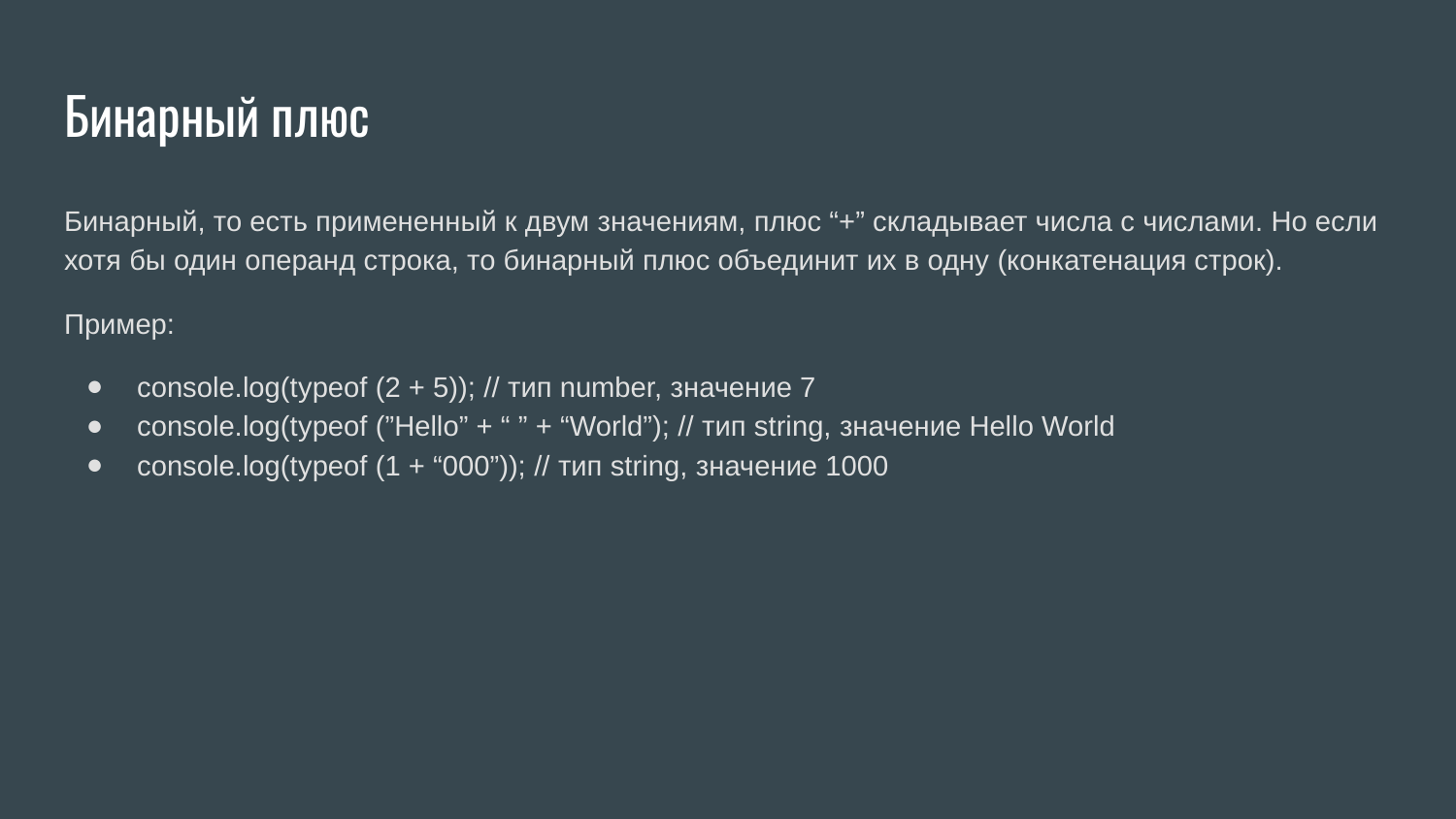

# Бинарный плюс
Бинарный, то есть примененный к двум значениям, плюс “+” складывает числа с числами. Но если хотя бы один операнд строка, то бинарный плюс объединит их в одну (конкатенация строк).
Пример:
console.log(typeof (2 + 5)); // тип number, значение 7
console.log(typeof (”Hello” + “ ” + “World”); // тип string, значение Hello World
console.log(typeof (1 + “000”)); // тип string, значение 1000